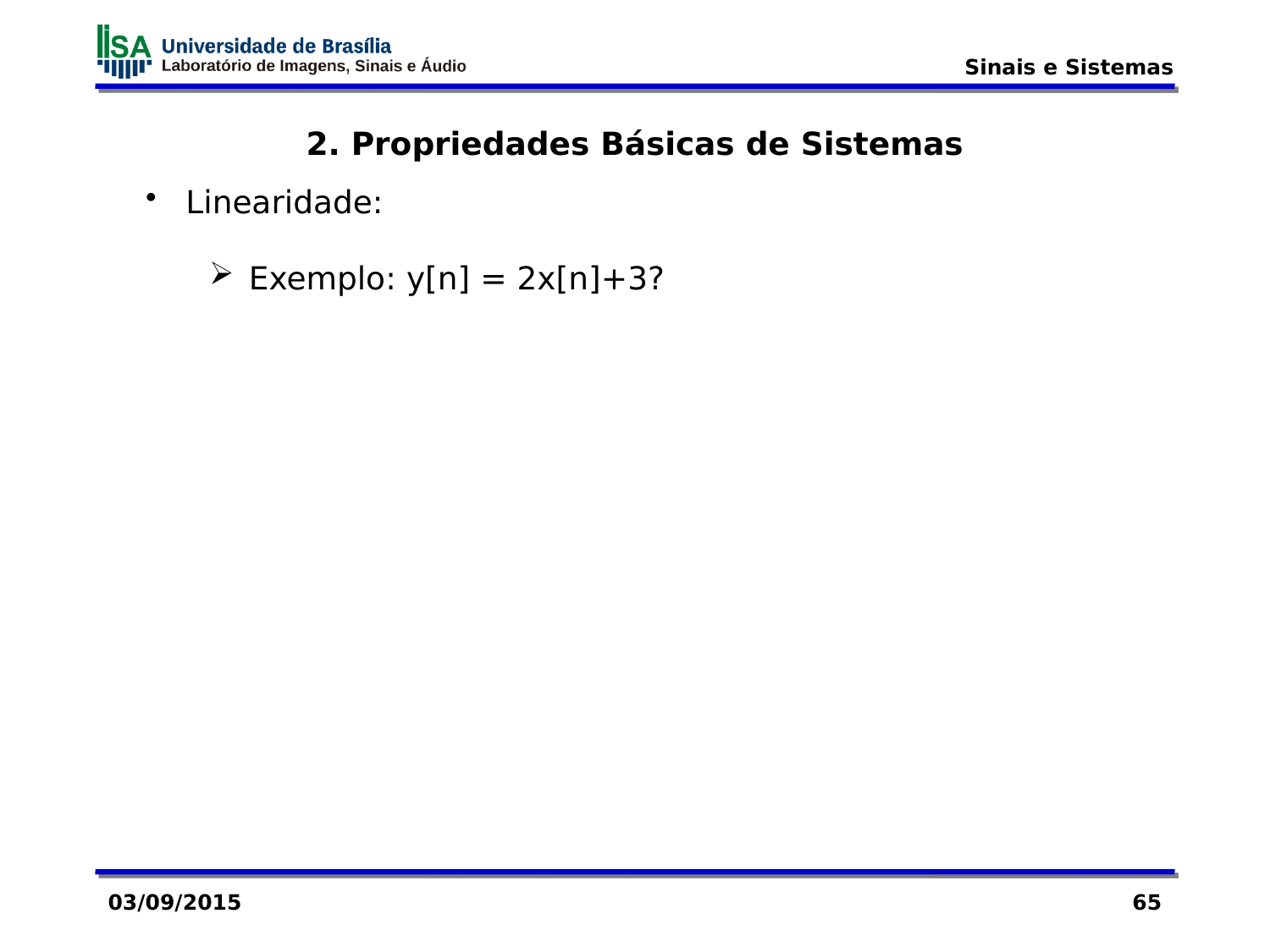

2. Propriedades Básicas de Sistemas
 Linearidade:

Exemplo: y[n] = 2x[n]+3?

03/09/2015
65